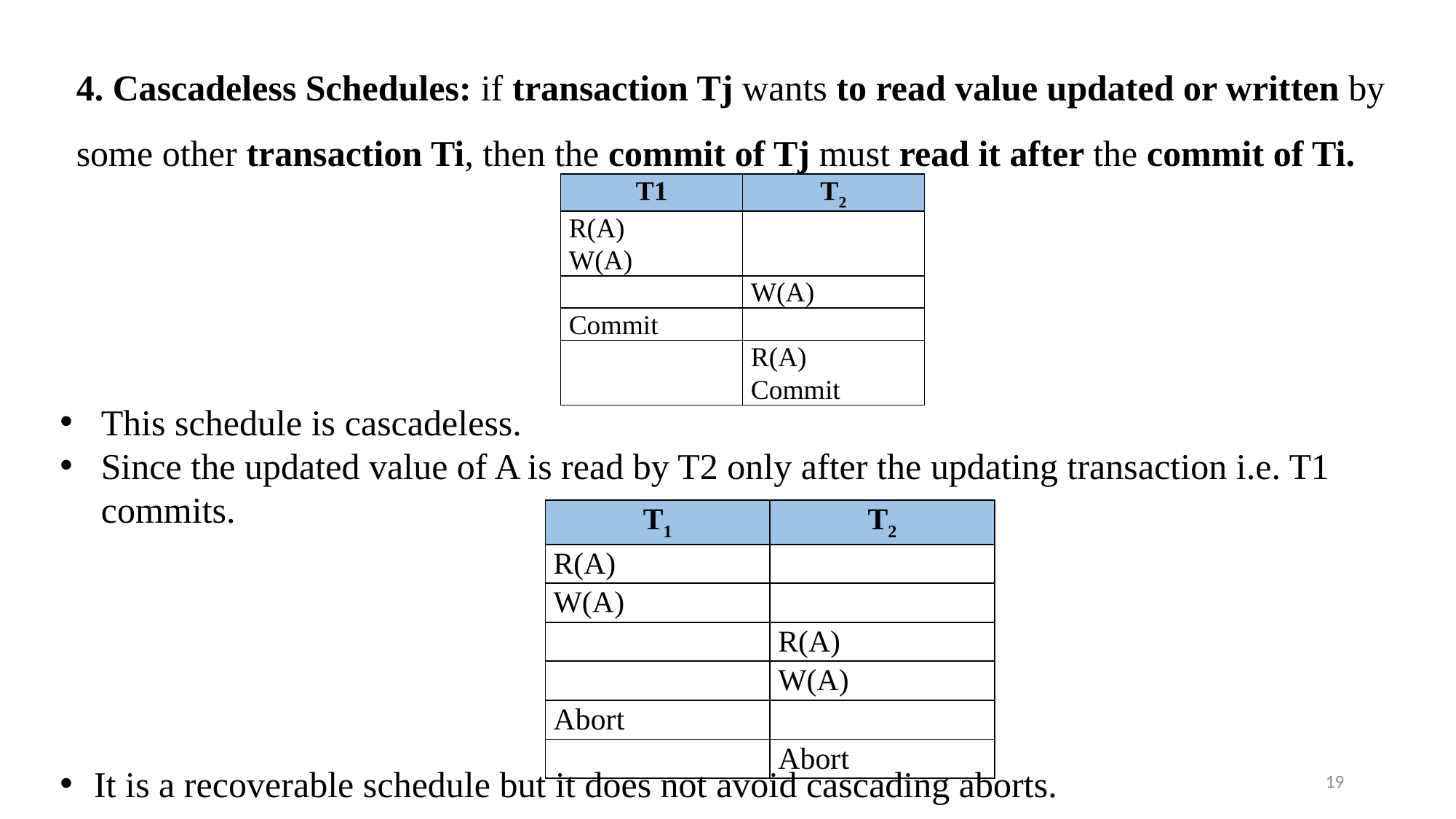

4. Cascadeless Schedules: if transaction Tj wants to read value updated or written by some other transaction Ti, then the commit of Tj must read it after the commit of Ti.
| T1 | T2 |
| --- | --- |
| R(A) W(A) |  |
|  | W(A) |
| Commit |  |
|  | R(A) Commit |
This schedule is cascadeless.
Since the updated value of A is read by T2 only after the updating transaction i.e. T1 commits.
| T1 | T2 |
| --- | --- |
| R(A) |  |
| W(A) |  |
|  | R(A) |
|  | W(A) |
| Abort |  |
|  | Abort |
It is a recoverable schedule but it does not avoid cascading aborts.
19